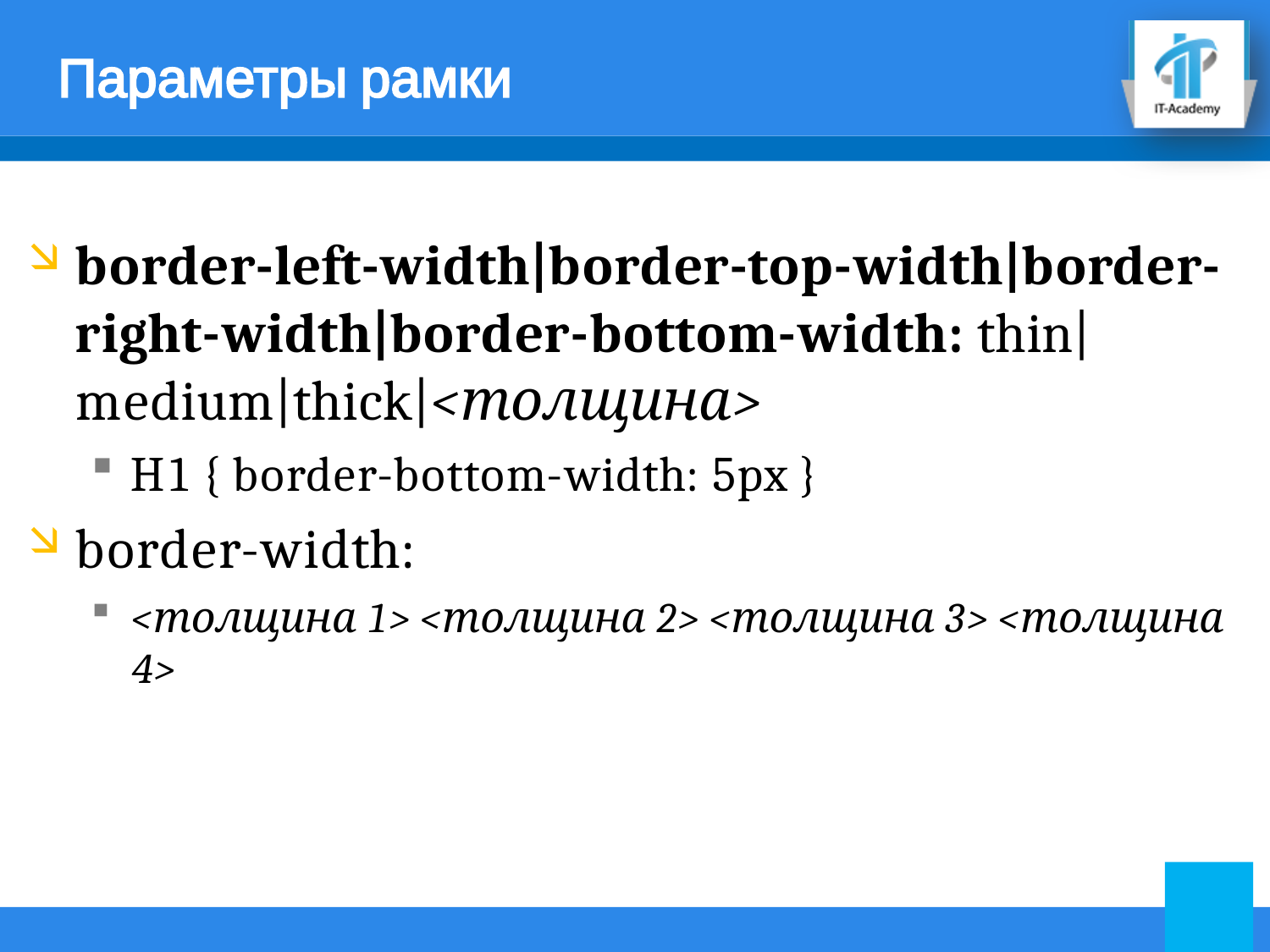

# Параметры рамки
border-left-width|border-top-width|border-right-width|border-bottom-width: thin|medium|thick|<толщина>
H1 { border-bottom-width: 5px }
border-width:
<толщина 1> <толщина 2> <толщина 3> <толщина 4>